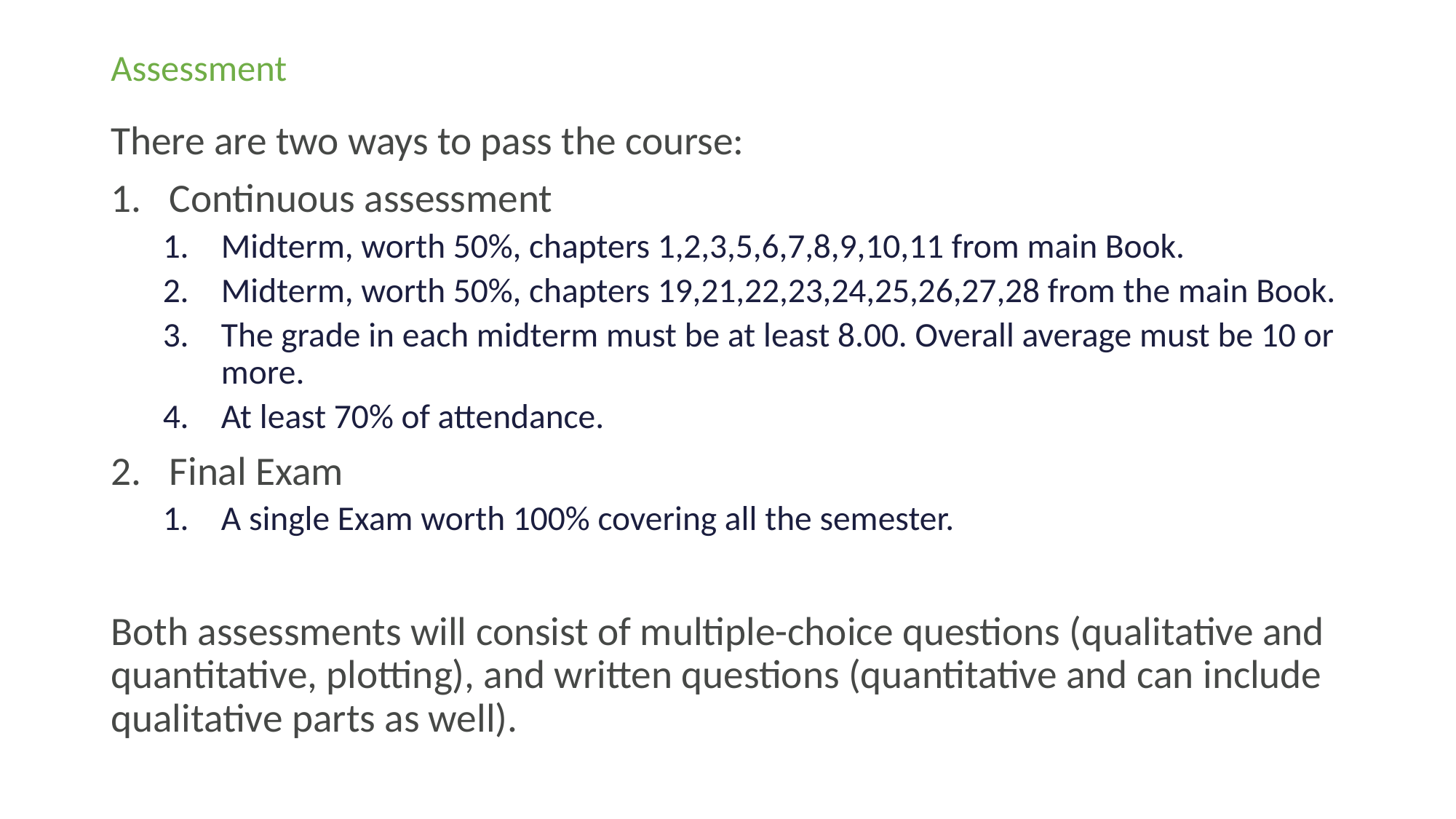

# Assessment
There are two ways to pass the course:
Continuous assessment
Midterm, worth 50%, chapters 1,2,3,5,6,7,8,9,10,11 from main Book.
Midterm, worth 50%, chapters 19,21,22,23,24,25,26,27,28 from the main Book.
The grade in each midterm must be at least 8.00. Overall average must be 10 or more.
At least 70% of attendance.
Final Exam
A single Exam worth 100% covering all the semester.

Both assessments will consist of multiple-choice questions (qualitative and quantitative, plotting), and written questions (quantitative and can include qualitative parts as well).